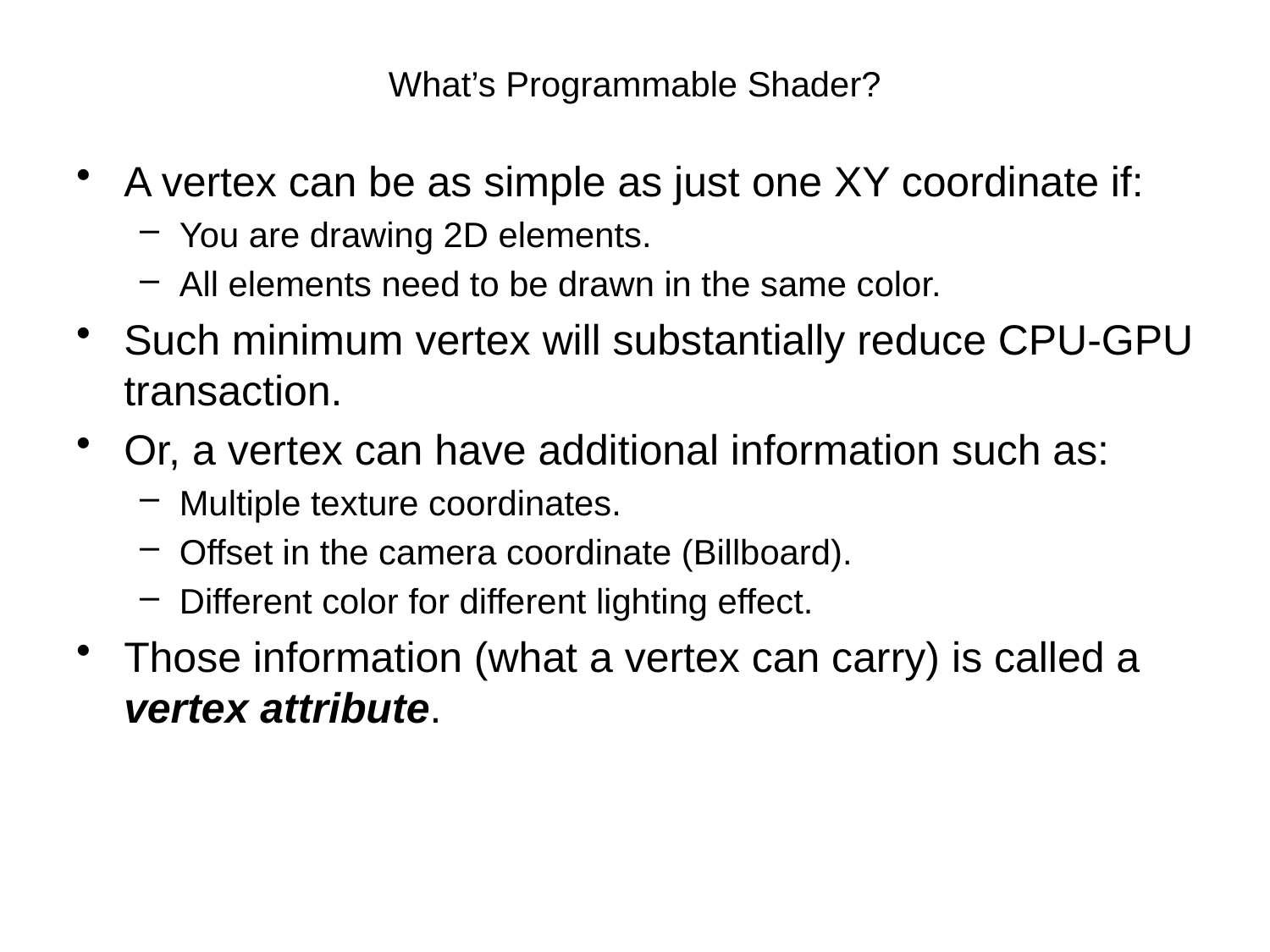

# What’s Programmable Shader?
A vertex can be as simple as just one XY coordinate if:
You are drawing 2D elements.
All elements need to be drawn in the same color.
Such minimum vertex will substantially reduce CPU-GPU transaction.
Or, a vertex can have additional information such as:
Multiple texture coordinates.
Offset in the camera coordinate (Billboard).
Different color for different lighting effect.
Those information (what a vertex can carry) is called a vertex attribute.